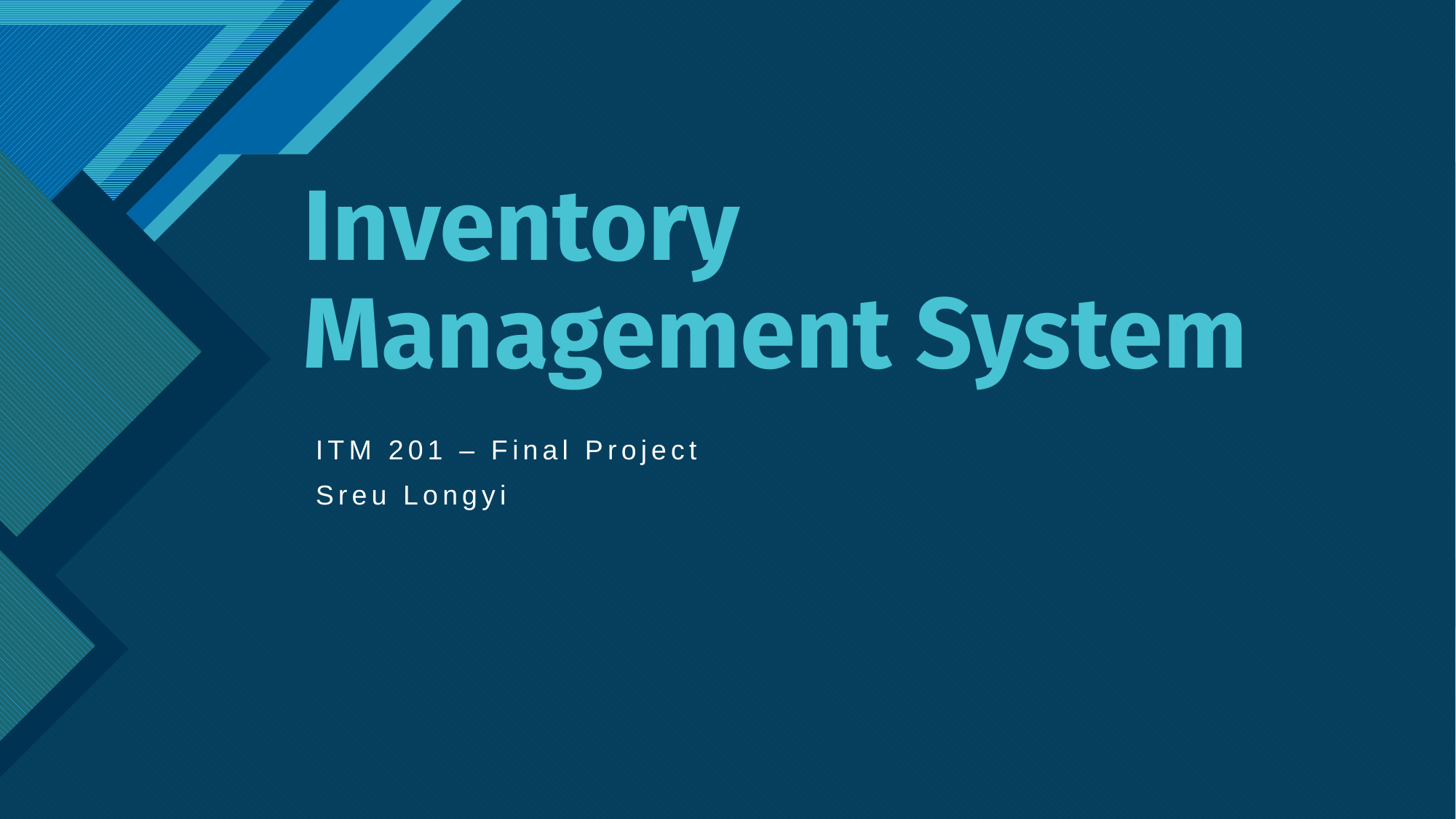

# Inventory Management System
ITM 201 – Final Project
Sreu Longyi